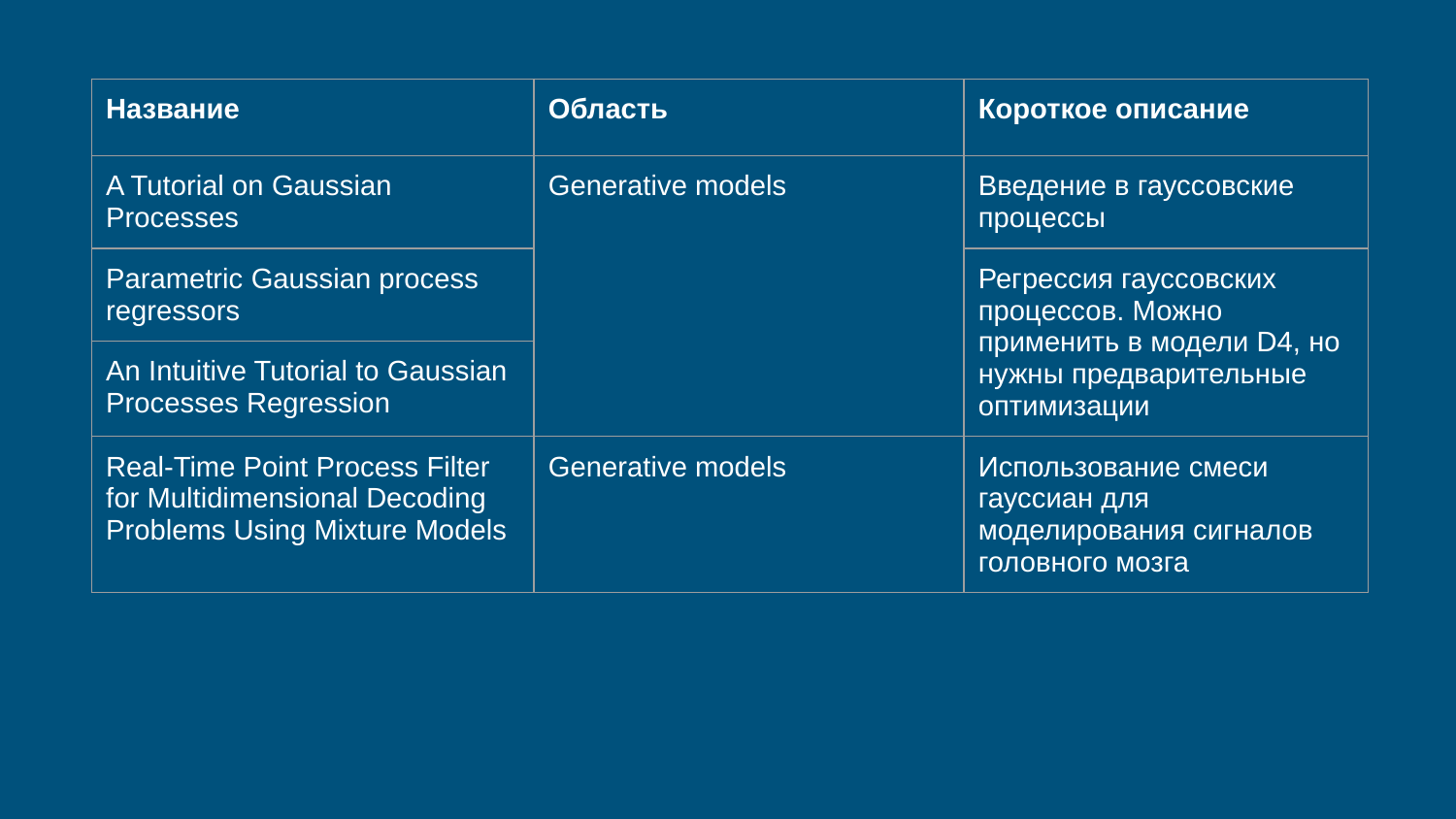

| Название | Область | Короткое описание |
| --- | --- | --- |
| A Tutorial on Gaussian Processes | Generative models | Введение в гауссовские процессы |
| Parametric Gaussian process regressors |  | Регрессия гауссовских процессов. Можно применить в модели D4, но нужны предварительные оптимизации |
| An Intuitive Tutorial to Gaussian Processes Regression |  |  |
| Real-Time Point Process Filter for Multidimensional Decoding Problems Using Mixture Models | Generative models | Использование смеси гауссиан для моделирования сигналов головного мозга |